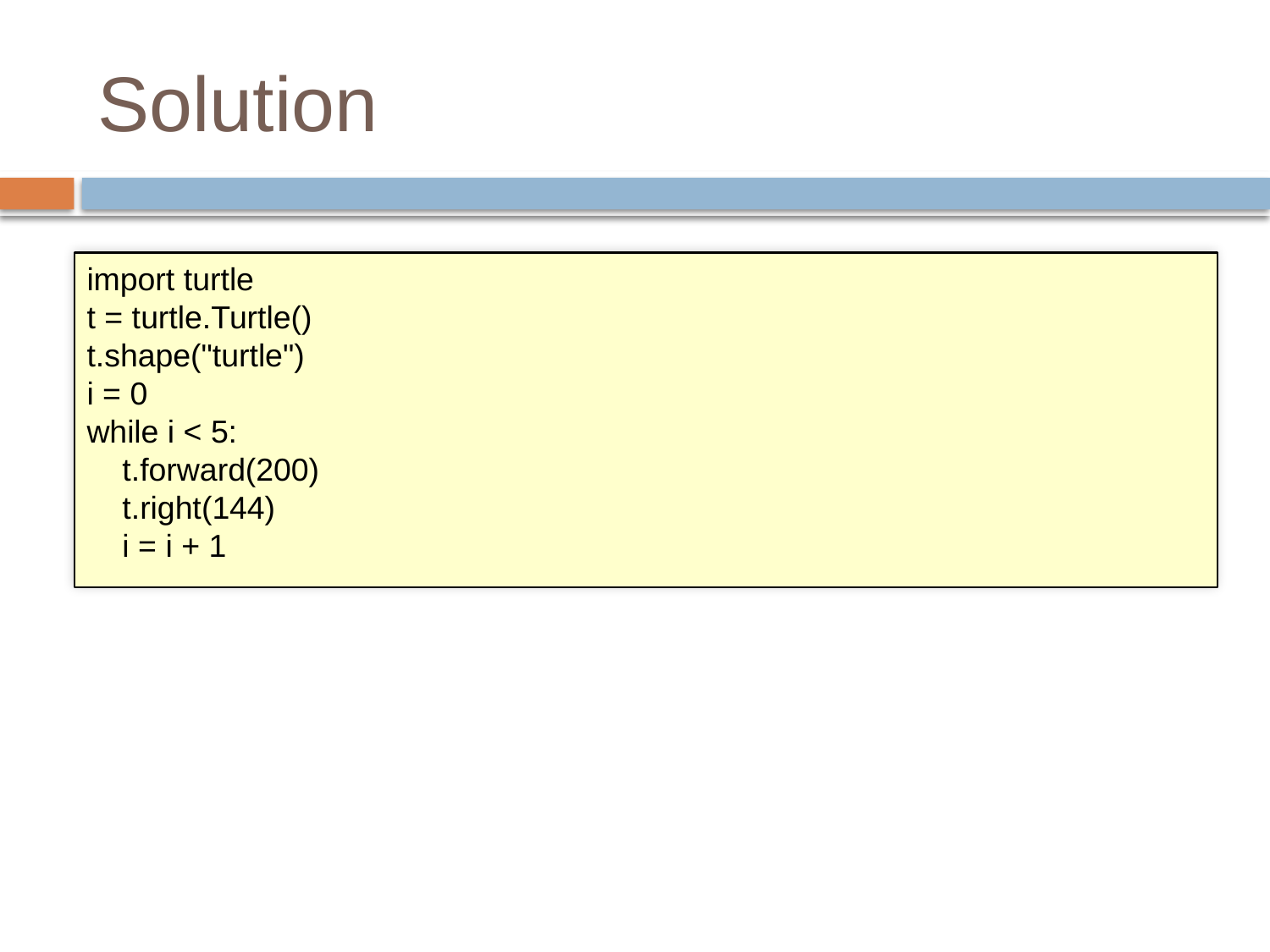

# Solution
import turtle
t = turtle.Turtle()
t.shape("turtle")
i = 0
while i < 5:
    t.forward(200)
    t.right(144)
    i = i + 1